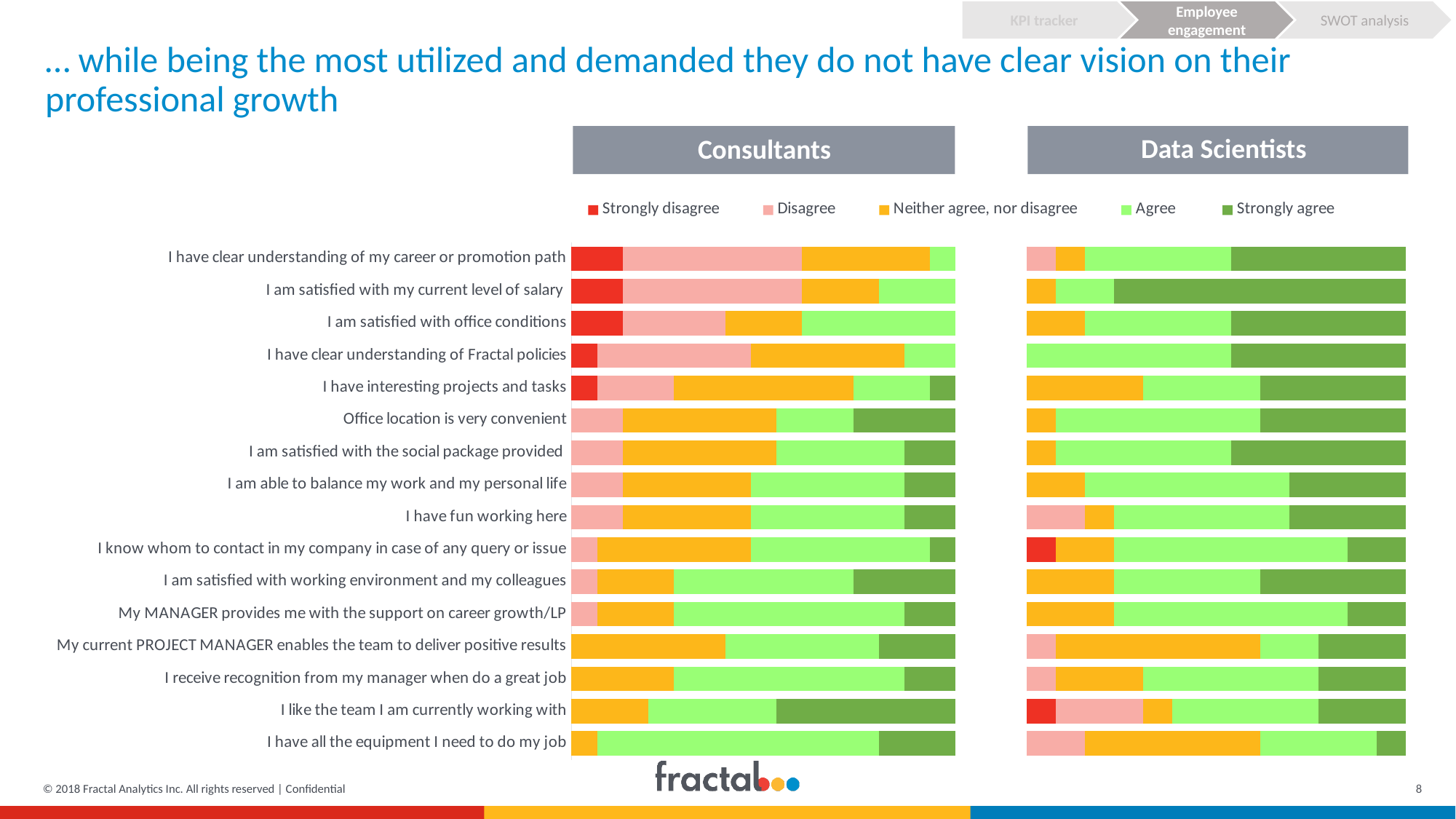

KPI tracker
Employee engagement
SWOT analysis
# … while being the most utilized and demanded they do not have clear vision on their professional growth

Data Scientists
Consultants

### Chart

| Category | Strongly disagree | Disagree | Neither agree, nor disagree | Agree  | Strongly agree |
|---|---|---|---|---|---|
| I have all the equipment I need to do my job | 0.0 | 0.0 | 1.0 | 11.0 | 3.0 |
| I like the team I am currently working with | 0.0 | 0.0 | 3.0 | 5.0 | 7.0 |
| I receive recognition from my manager when do a great job | 0.0 | 0.0 | 4.0 | 9.0 | 2.0 |
| My current PROJECT MANAGER enables the team to deliver positive results | 0.0 | 0.0 | 6.0 | 6.0 | 3.0 |
| My MANAGER provides me with the support on career growth/LP | 0.0 | 1.0 | 3.0 | 9.0 | 2.0 |
| I am satisfied with working environment and my colleagues | 0.0 | 1.0 | 3.0 | 7.0 | 4.0 |
| I know whom to contact in my company in case of any query or issue | 0.0 | 1.0 | 6.0 | 7.0 | 1.0 |
| I have fun working here | 0.0 | 2.0 | 5.0 | 6.0 | 2.0 |
| I am able to balance my work and my personal life | 0.0 | 2.0 | 5.0 | 6.0 | 2.0 |
| I am satisfied with the social package provided  | 0.0 | 2.0 | 6.0 | 5.0 | 2.0 |
| Office location is very convenient | 0.0 | 2.0 | 6.0 | 3.0 | 4.0 |
| I have interesting projects and tasks | 1.0 | 3.0 | 7.0 | 3.0 | 1.0 |
| I have clear understanding of Fractal policies | 1.0 | 6.0 | 6.0 | 2.0 | 0.0 |
| I am satisfied with office conditions | 2.0 | 4.0 | 3.0 | 6.0 | 0.0 |
| I am satisfied with my current level of salary  | 2.0 | 7.0 | 3.0 | 3.0 | 0.0 |
| I have clear understanding of my career or promotion path | 2.0 | 7.0 | 5.0 | 1.0 | 0.0 |

### Chart

| Category | Strongly disagree | Disagree | Neither agree, nor disagree | Agree  | Strongly agree |
|---|---|---|---|---|---|
| I have all the equipment I need to do my job | 0.0 | 2.0 | 6.0 | 4.0 | 1.0 |
| I like the team I am currently working with | 1.0 | 3.0 | 1.0 | 5.0 | 3.0 |
| I receive recognition from my manager when do a great job | 0.0 | 1.0 | 3.0 | 6.0 | 3.0 |
| My current PROJECT MANAGER enables the team to deliver positive results | 0.0 | 1.0 | 7.0 | 2.0 | 3.0 |
| My MANAGER provides me with the support on career growth/LP | 0.0 | 0.0 | 3.0 | 8.0 | 2.0 |
| I am satisfied with working environment and my colleagues | 0.0 | 0.0 | 3.0 | 5.0 | 5.0 |
| I know whom to contact in my company in case of any query or issue | 1.0 | 0.0 | 2.0 | 8.0 | 2.0 |
| I have fun working here | 0.0 | 2.0 | 1.0 | 6.0 | 4.0 |
| I am able to balance my work and my personal life | 0.0 | 0.0 | 2.0 | 7.0 | 4.0 |
| I am satisfied with the social package provided  | 0.0 | 0.0 | 1.0 | 6.0 | 6.0 |
| Office location is very convenient | 0.0 | 0.0 | 1.0 | 7.0 | 5.0 |
| I have interesting projects and tasks | 0.0 | 0.0 | 4.0 | 4.0 | 5.0 |
| I have clear understanding of Fractal policies | 0.0 | 0.0 | 0.0 | 7.0 | 6.0 |
| I am satisfied with office conditions | 0.0 | 0.0 | 2.0 | 5.0 | 6.0 |
| I am satisfied with my current level of salary  | 0.0 | 0.0 | 1.0 | 2.0 | 10.0 |
| I have clear understanding of my career or promotion path | 0.0 | 1.0 | 1.0 | 5.0 | 6.0 |